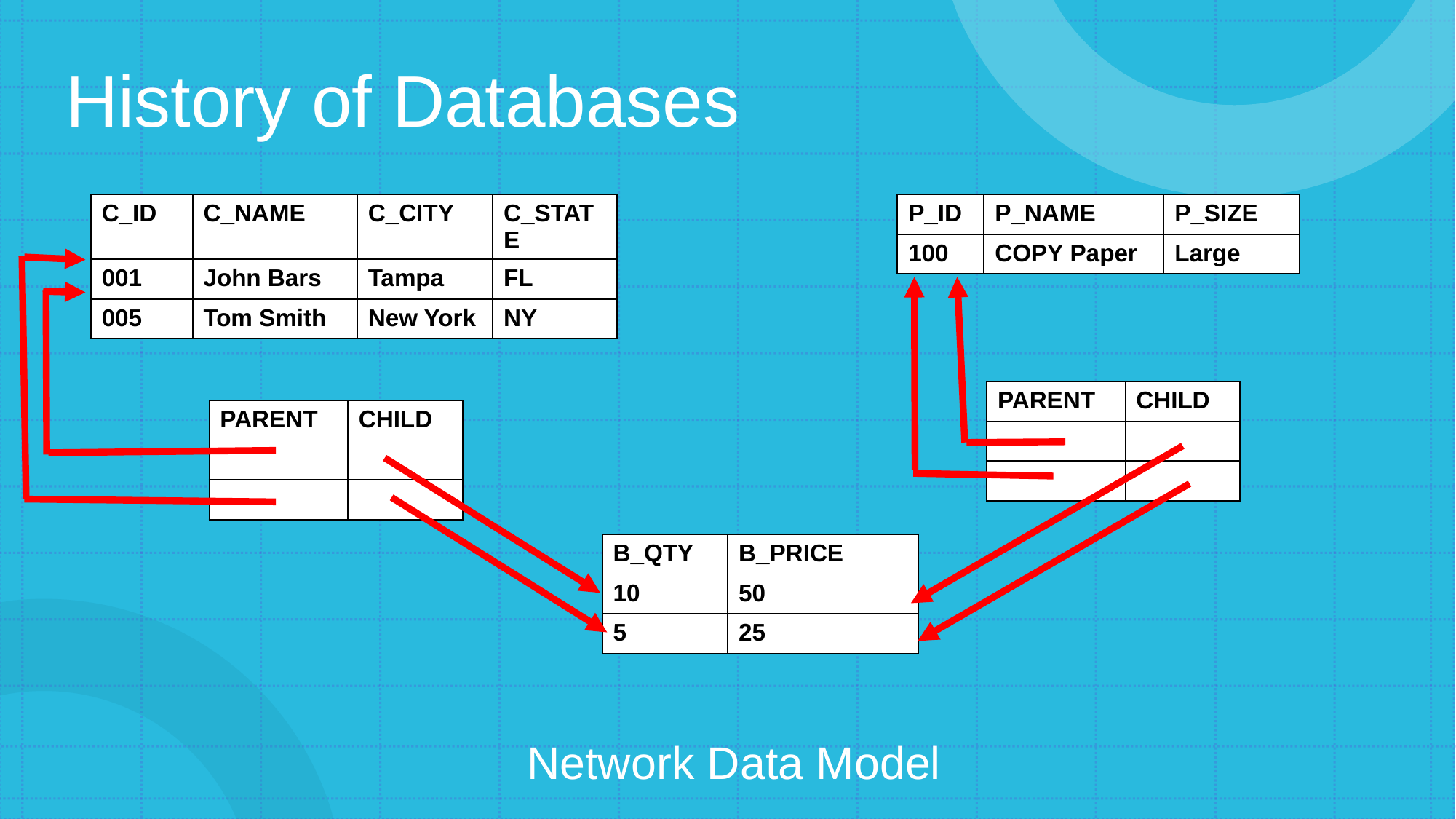

# History of Databases
| P\_ID | P\_NAME | P\_SIZE |
| --- | --- | --- |
| 100 | COPY Paper | Large |
| C\_ID | C\_NAME | C\_CITY | C\_STATE |
| --- | --- | --- | --- |
| 001 | John Bars | Tampa | FL |
| 005 | Tom Smith | New York | NY |
| PARENT | CHILD |
| --- | --- |
|  |  |
|  |  |
| PARENT | CHILD |
| --- | --- |
|  |  |
|  |  |
| B\_QTY | B\_PRICE |
| --- | --- |
| 10 | 50 |
| 5 | 25 |
Network Data Model